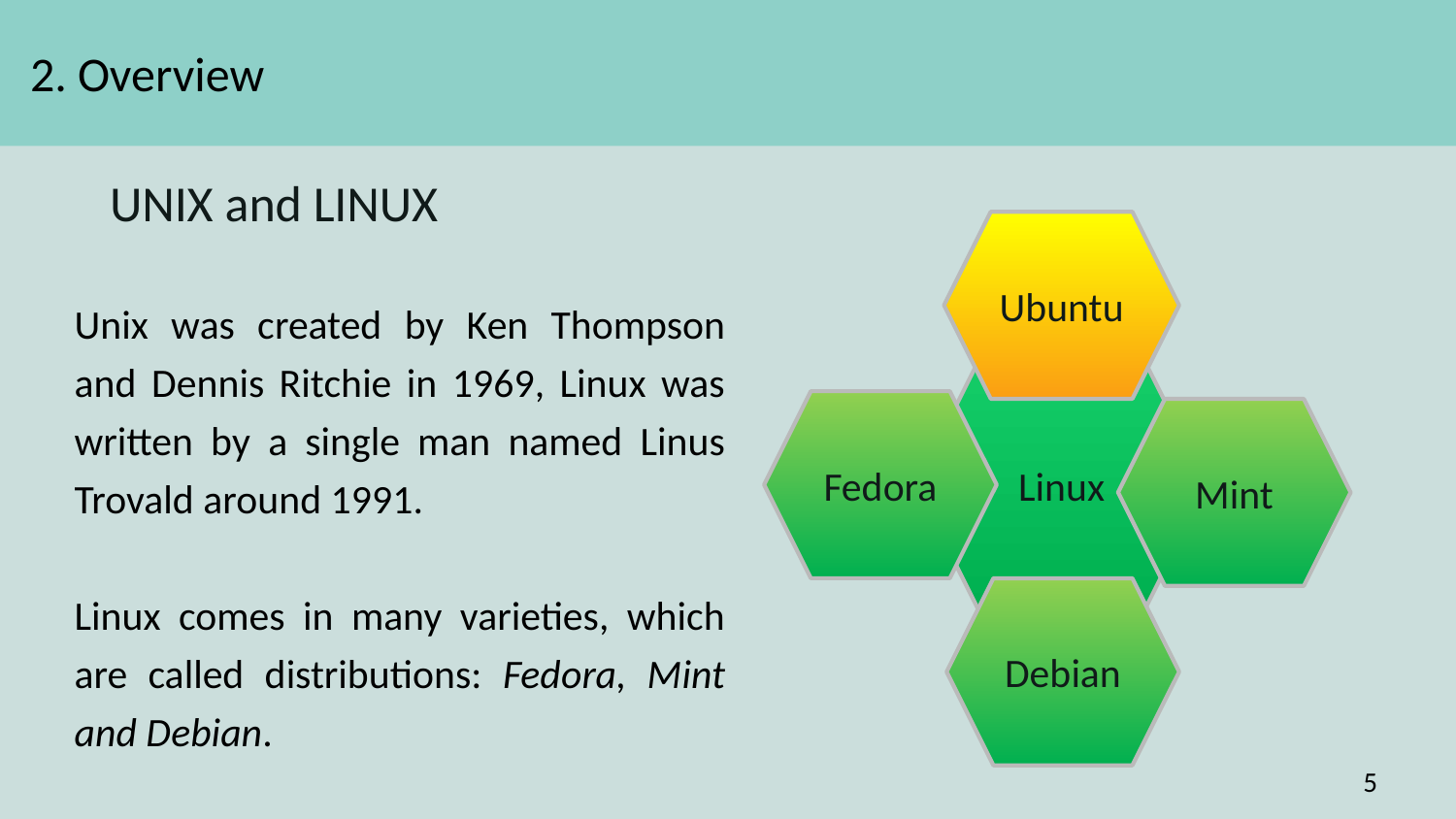

2. Overview
UNIX and LINUX
Ubuntu
Linux
Fedora
Mint
Debian
Unix was created by Ken Thompson and Dennis Ritchie in 1969, Linux was written by a single man named Linus Trovald around 1991.

Linux comes in many varieties, which are called distributions: Fedora, Mint and Debian.
5